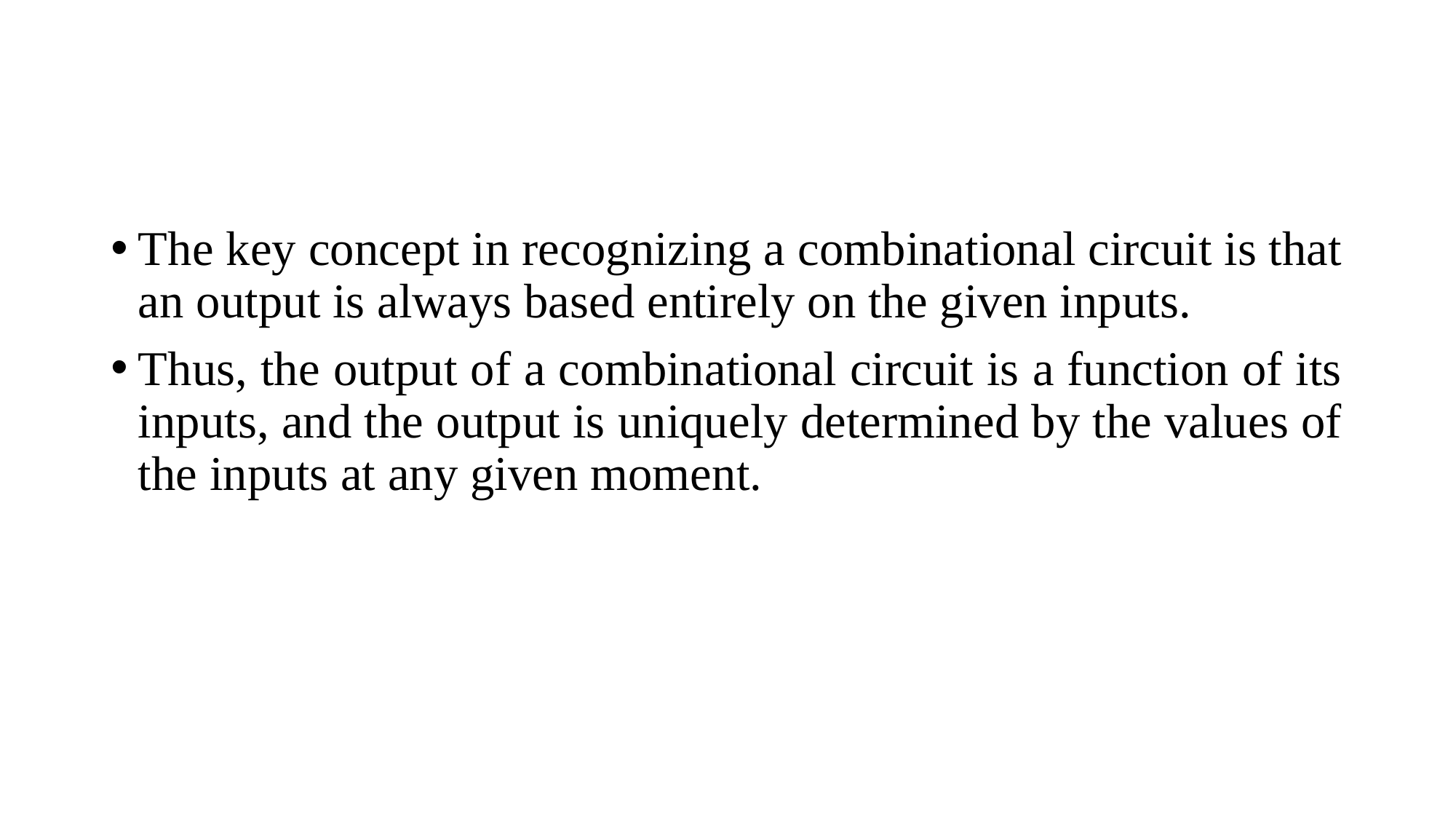

#
The key concept in recognizing a combinational circuit is that an output is always based entirely on the given inputs.
Thus, the output of a combinational circuit is a function of its inputs, and the output is uniquely determined by the values of the inputs at any given moment.